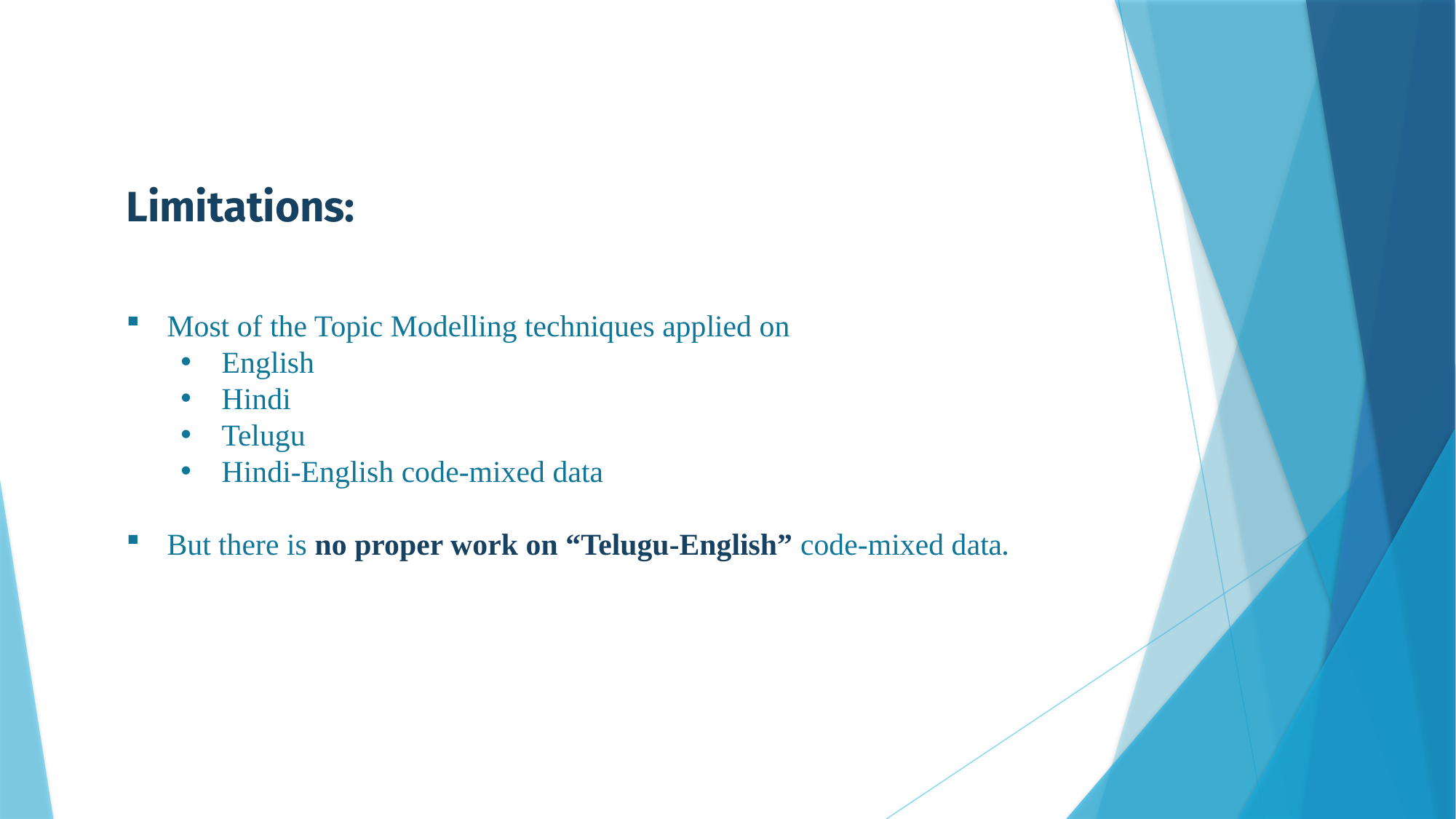

Limitations:

Most of the Topic Modelling techniques applied on
English
Hindi
Telugu
Hindi-English code-mixed data

But there is no proper work on “Telugu-English” code-mixed data.